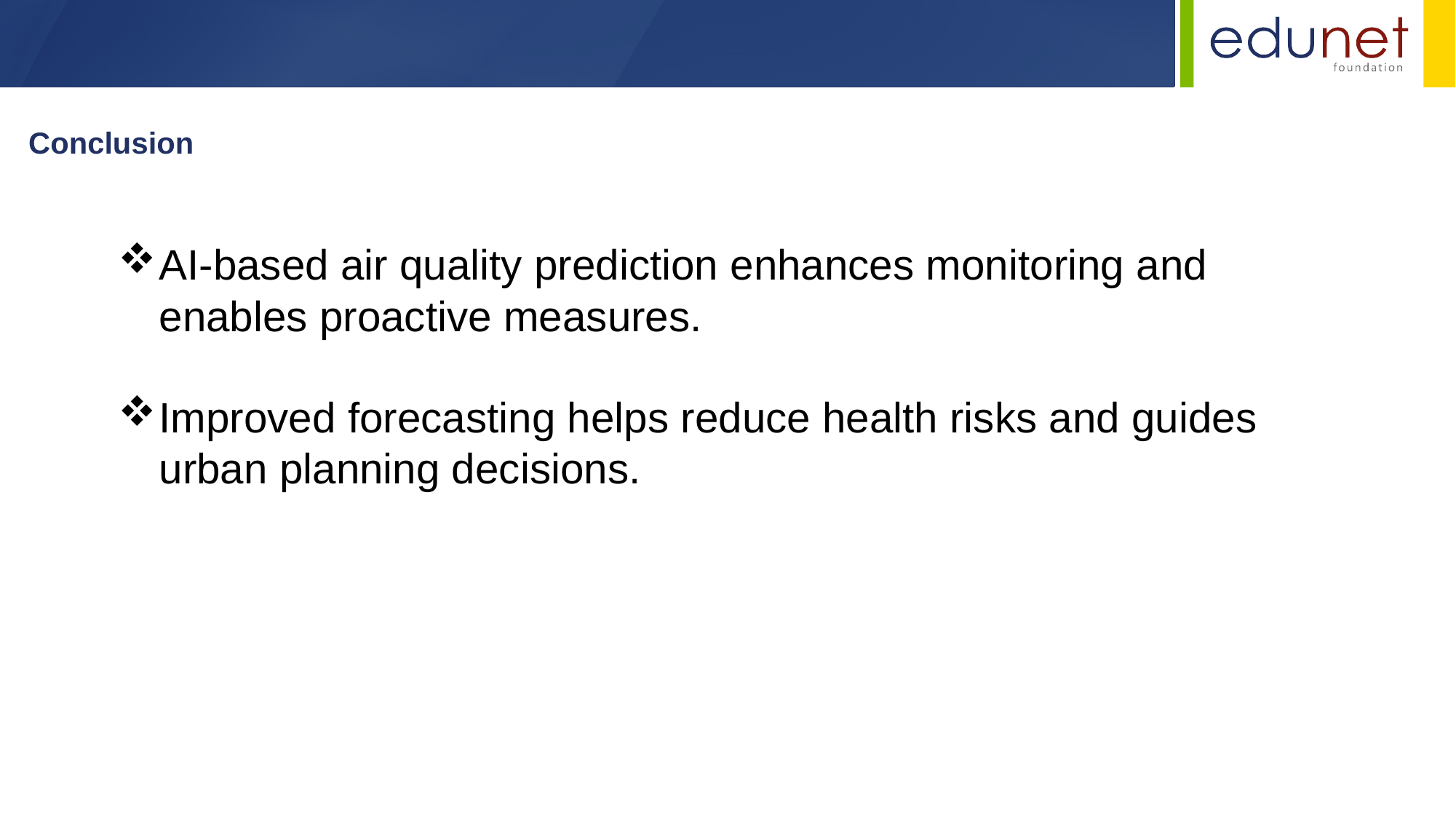

Conclusion
AI-based air quality prediction enhances monitoring and enables proactive measures.

Improved forecasting helps reduce health risks and guides urban planning decisions.